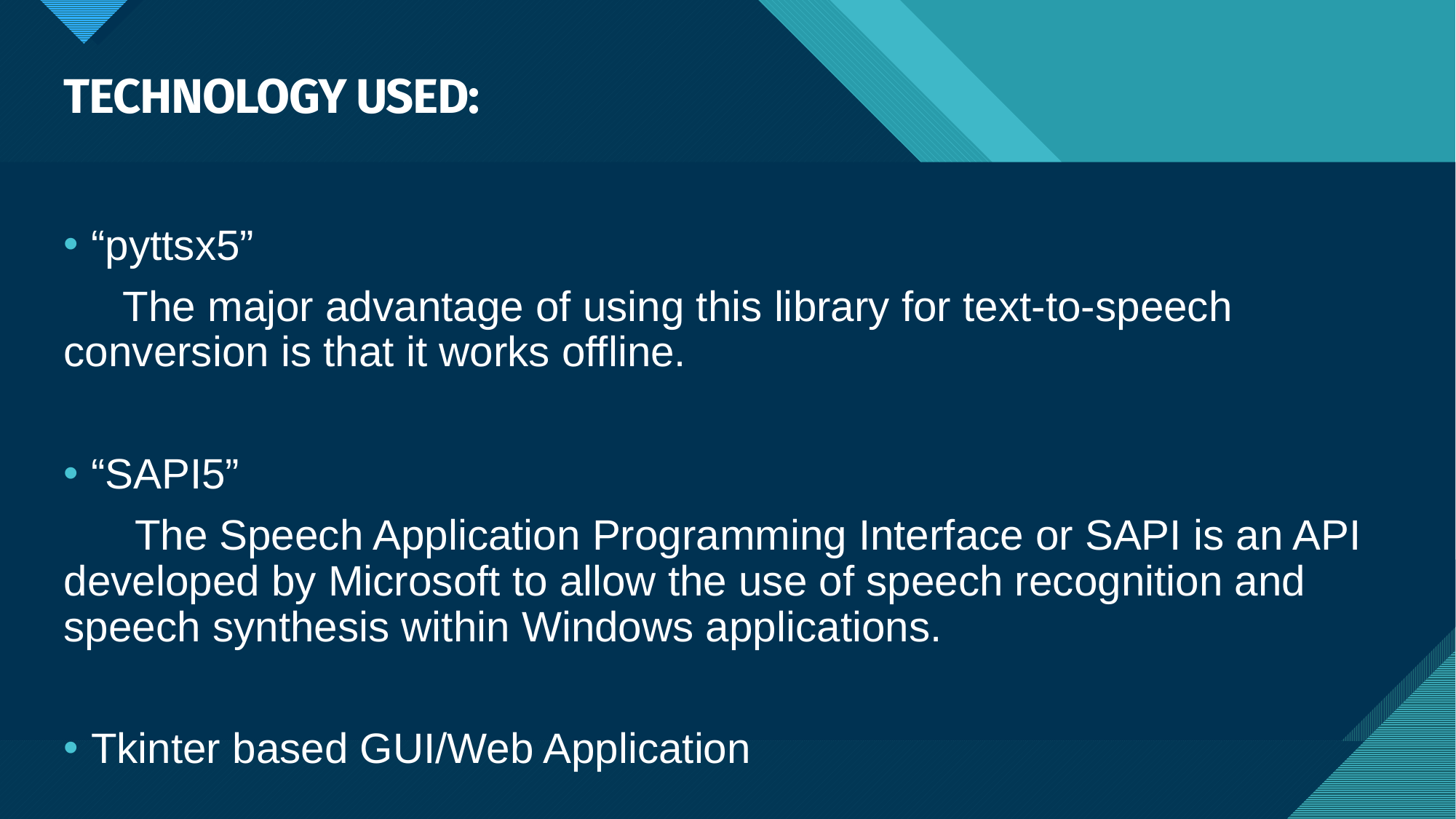

# TECHNOLOGY USED:
“pyttsx5”
     The major advantage of using this library for text-to-speech             conversion is that it works offline.

“SAPI5”
      The Speech Application Programming Interface or SAPI is an API  developed by Microsoft to allow the use of speech recognition and speech synthesis within Windows applications.

Tkinter based GUI/Web Application